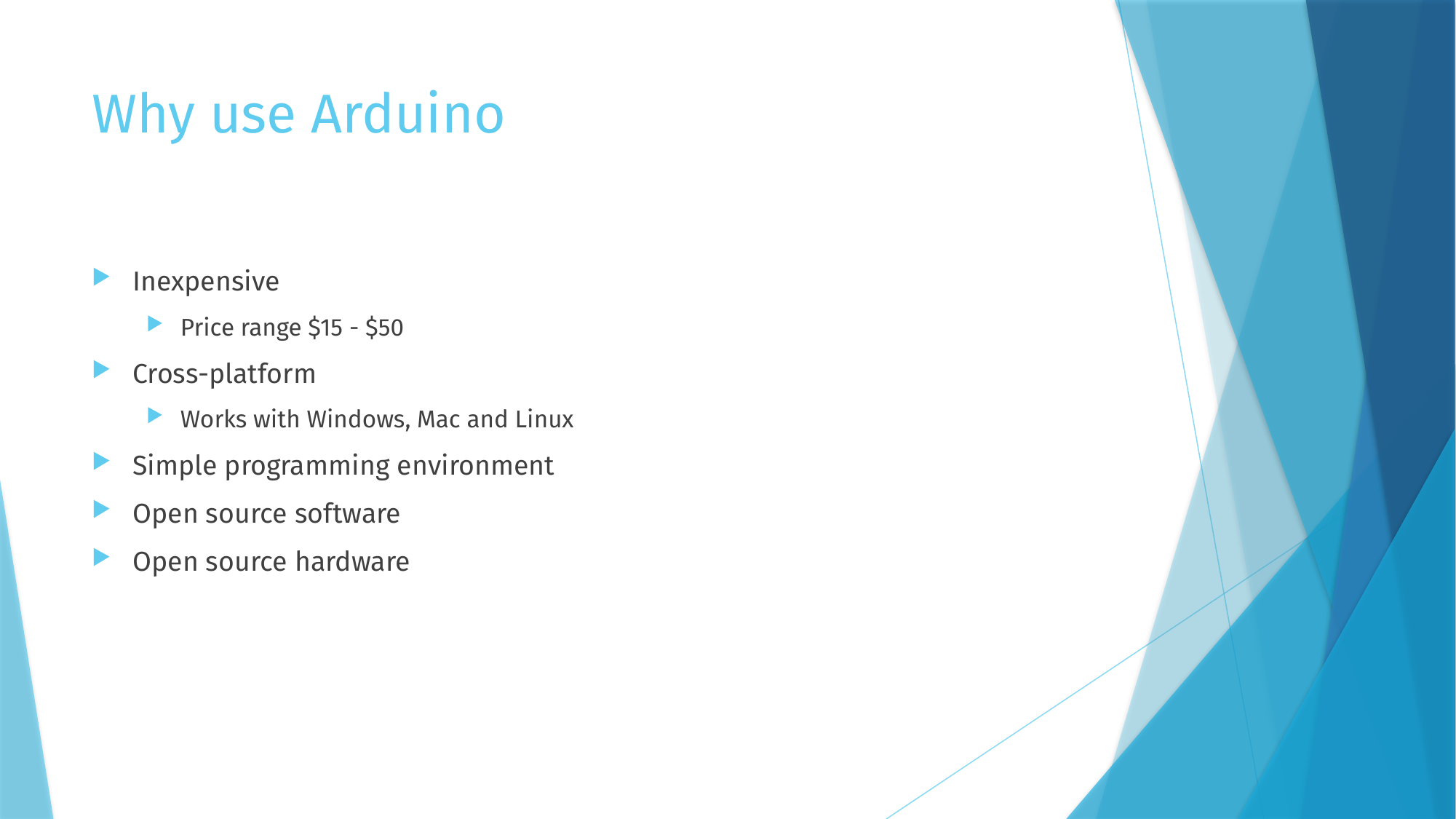

# Why use Arduino
Inexpensive
Price range $15 - $50
Cross-platform
Works with Windows, Mac and Linux
Simple programming environment
Open source software
Open source hardware